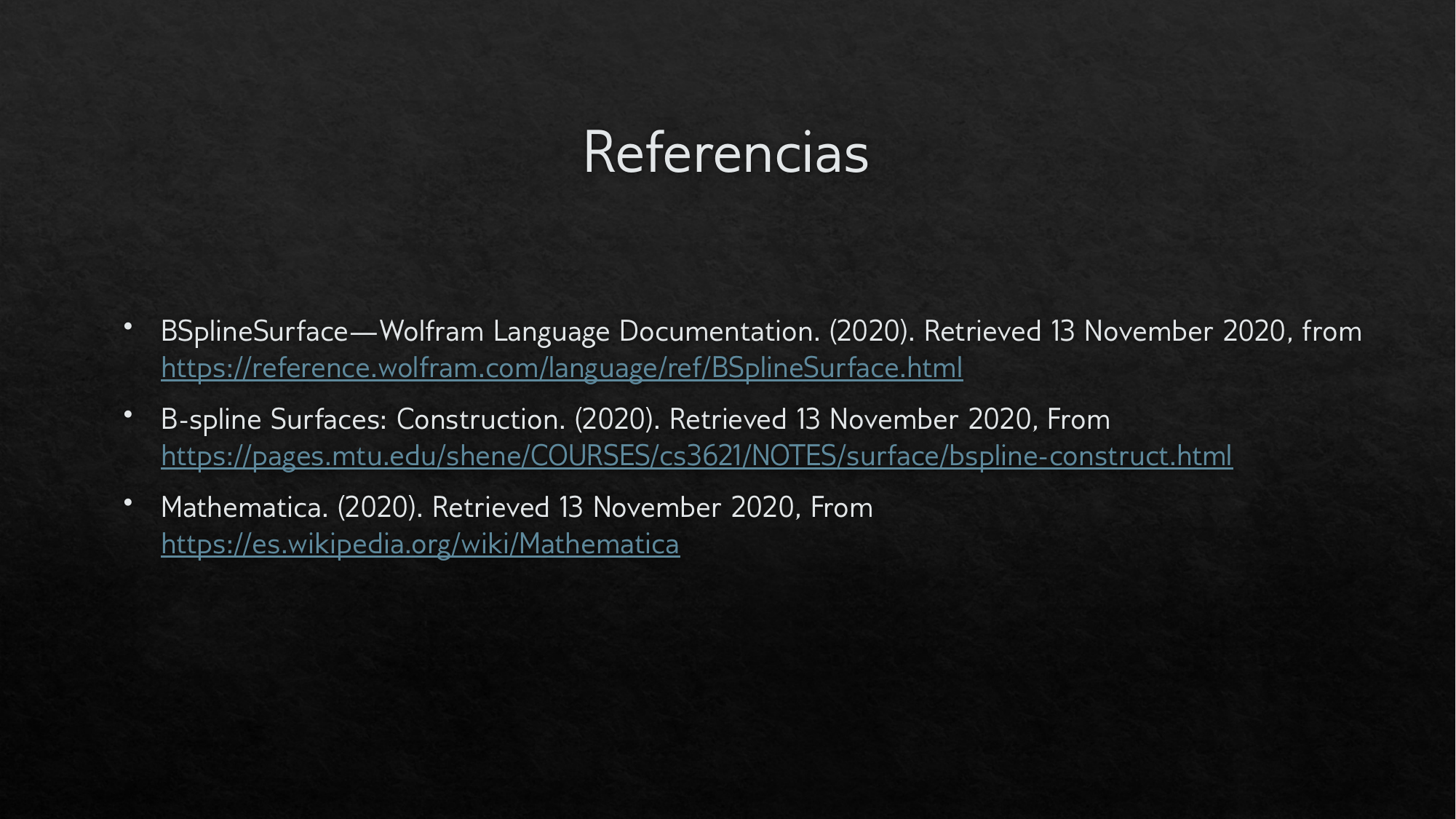

# Referencias
BSplineSurface—Wolfram Language Documentation. (2020). Retrieved 13 November 2020, from https://reference.wolfram.com/language/ref/BSplineSurface.html
B-spline Surfaces: Construction. (2020). Retrieved 13 November 2020, From https://pages.mtu.edu/shene/COURSES/cs3621/NOTES/surface/bspline-construct.html
Mathematica. (2020). Retrieved 13 November 2020, From https://es.wikipedia.org/wiki/Mathematica